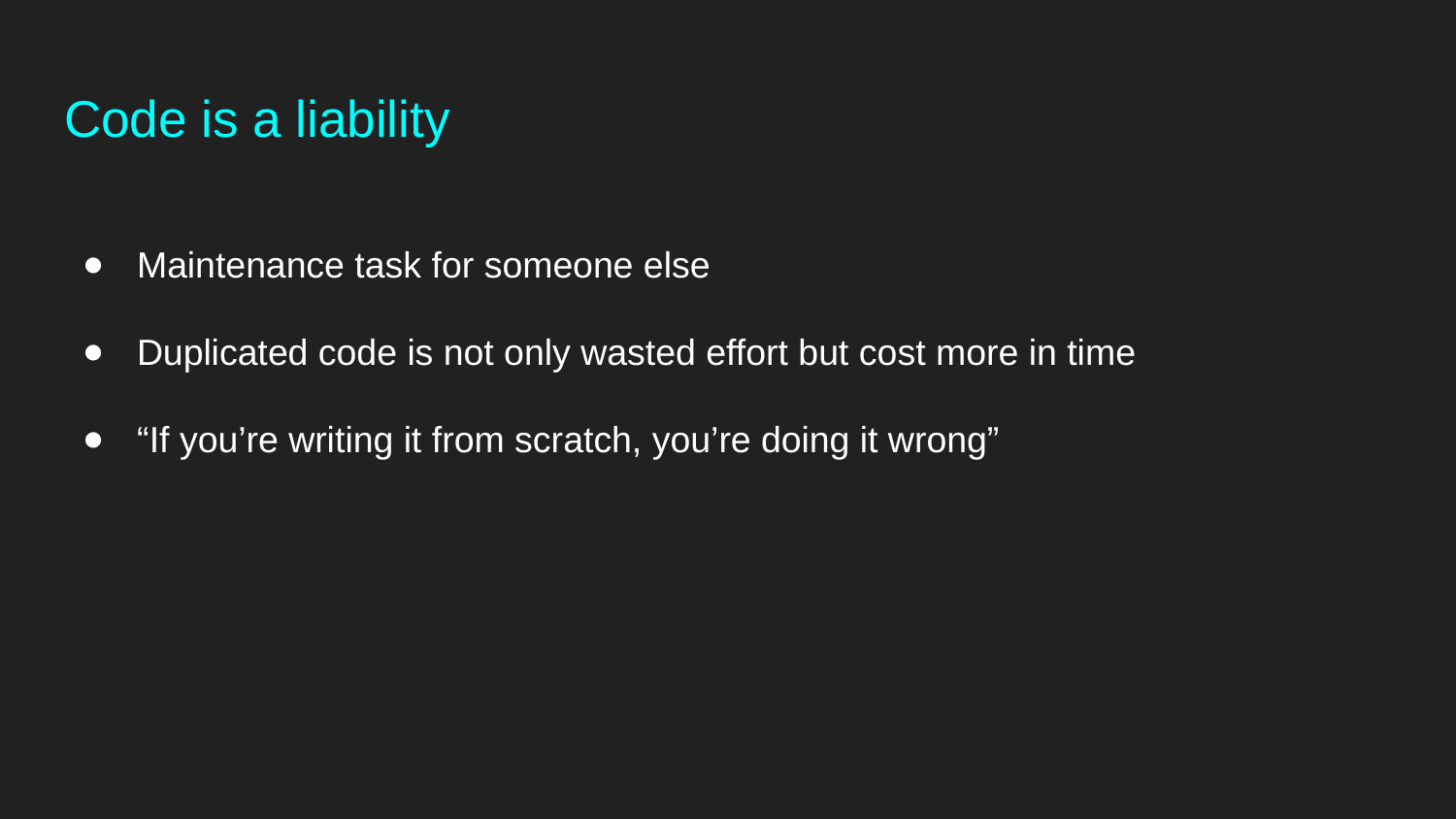

# Code is a liability
Maintenance task for someone else
Duplicated code is not only wasted effort but cost more in time
“If you’re writing it from scratch, you’re doing it wrong”